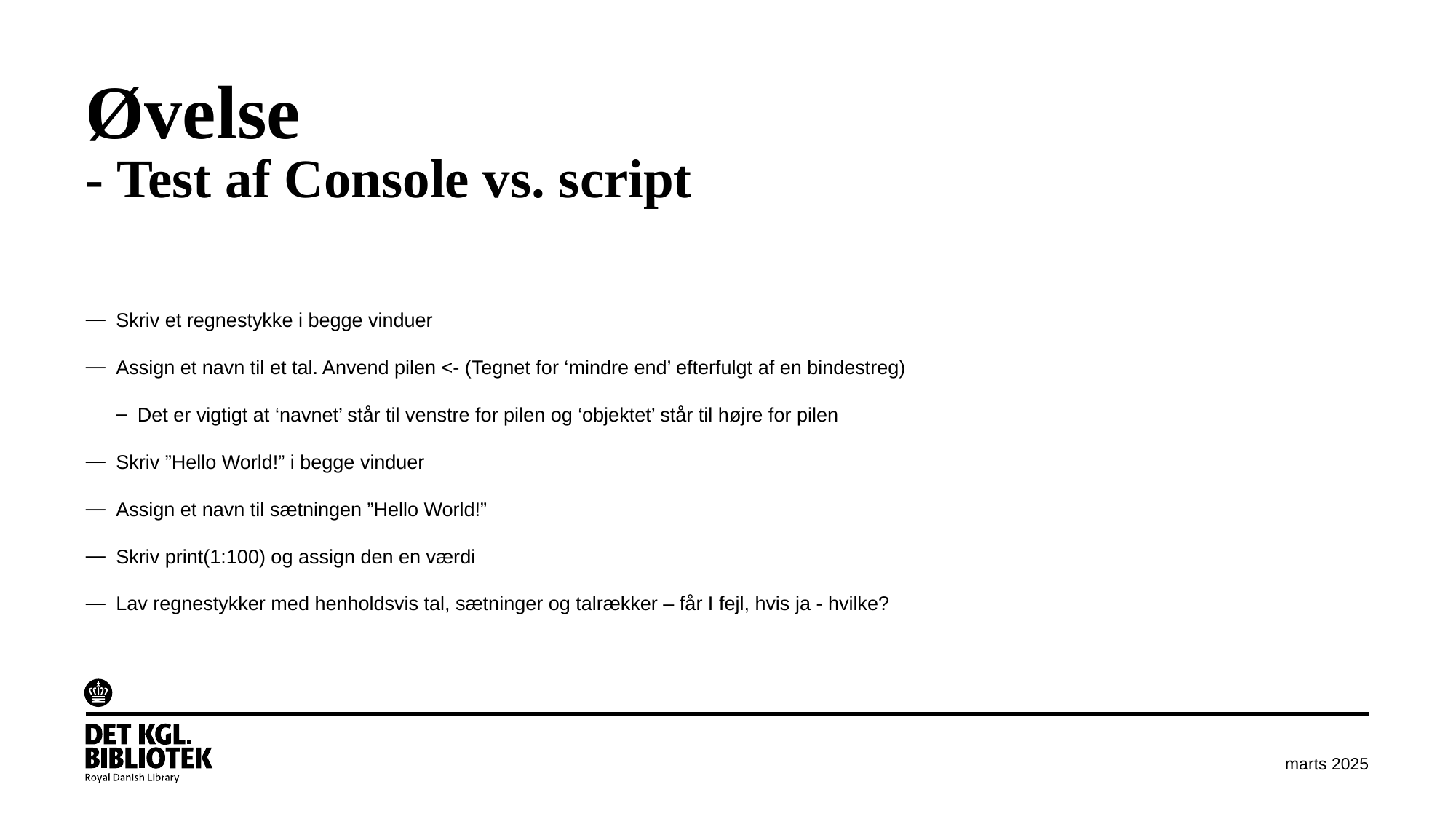

# Øvelse - Test af Console vs. script
Skriv et regnestykke i begge vinduer
Assign et navn til et tal. Anvend pilen <- (Tegnet for ‘mindre end’ efterfulgt af en bindestreg)
Det er vigtigt at ‘navnet’ står til venstre for pilen og ‘objektet’ står til højre for pilen
Skriv ”Hello World!” i begge vinduer
Assign et navn til sætningen ”Hello World!”
Skriv print(1:100) og assign den en værdi
Lav regnestykker med henholdsvis tal, sætninger og talrækker – får I fejl, hvis ja - hvilke?

marts 2025